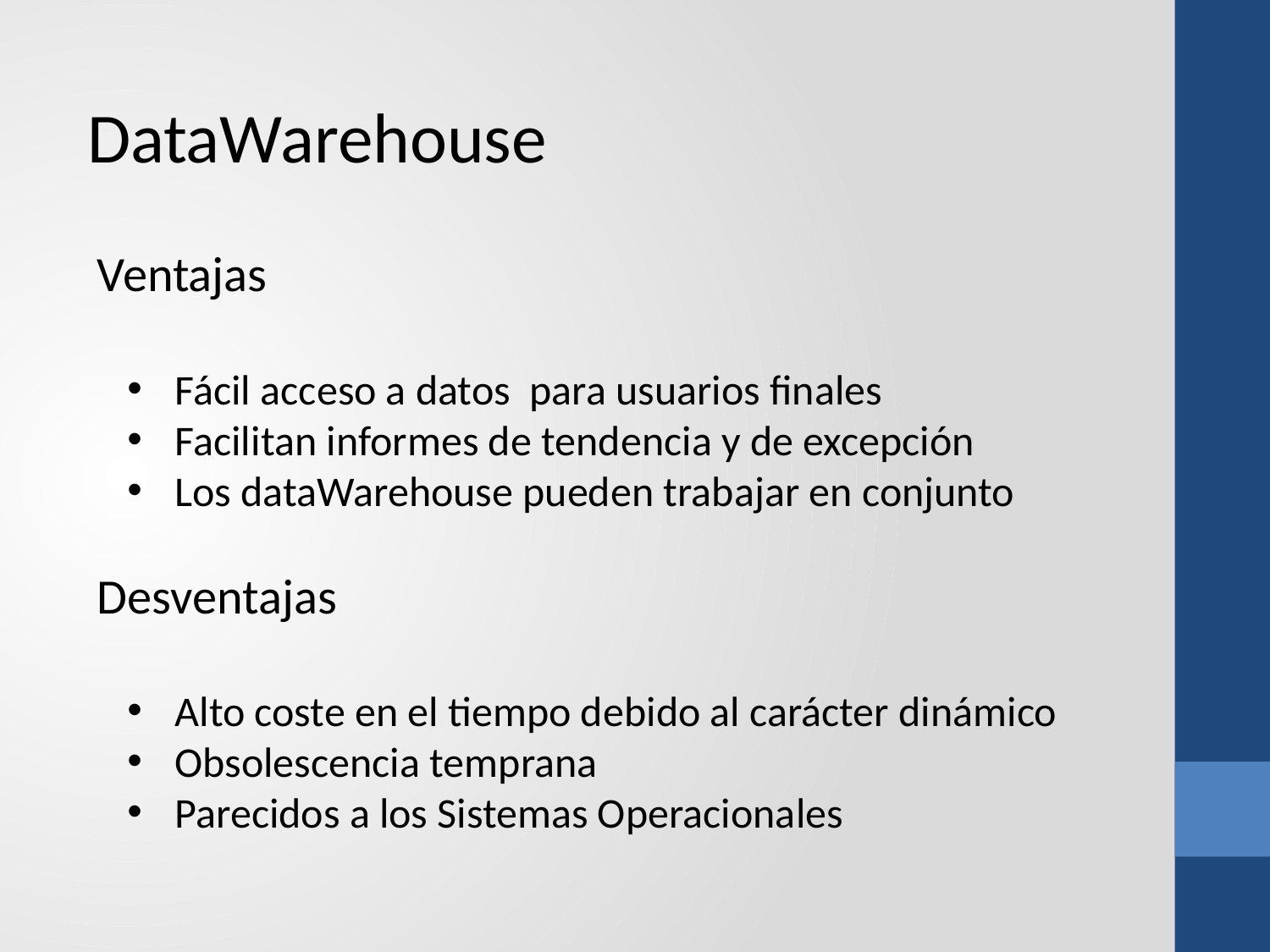

DataWarehouse
Ventajas
Fácil acceso a datos  para usuarios finales
Facilitan informes de tendencia y de excepción
Los dataWarehouse pueden trabajar en conjunto

Desventajas
Alto coste en el tiempo debido al carácter dinámico
Obsolescencia temprana
Parecidos a los Sistemas Operacionales